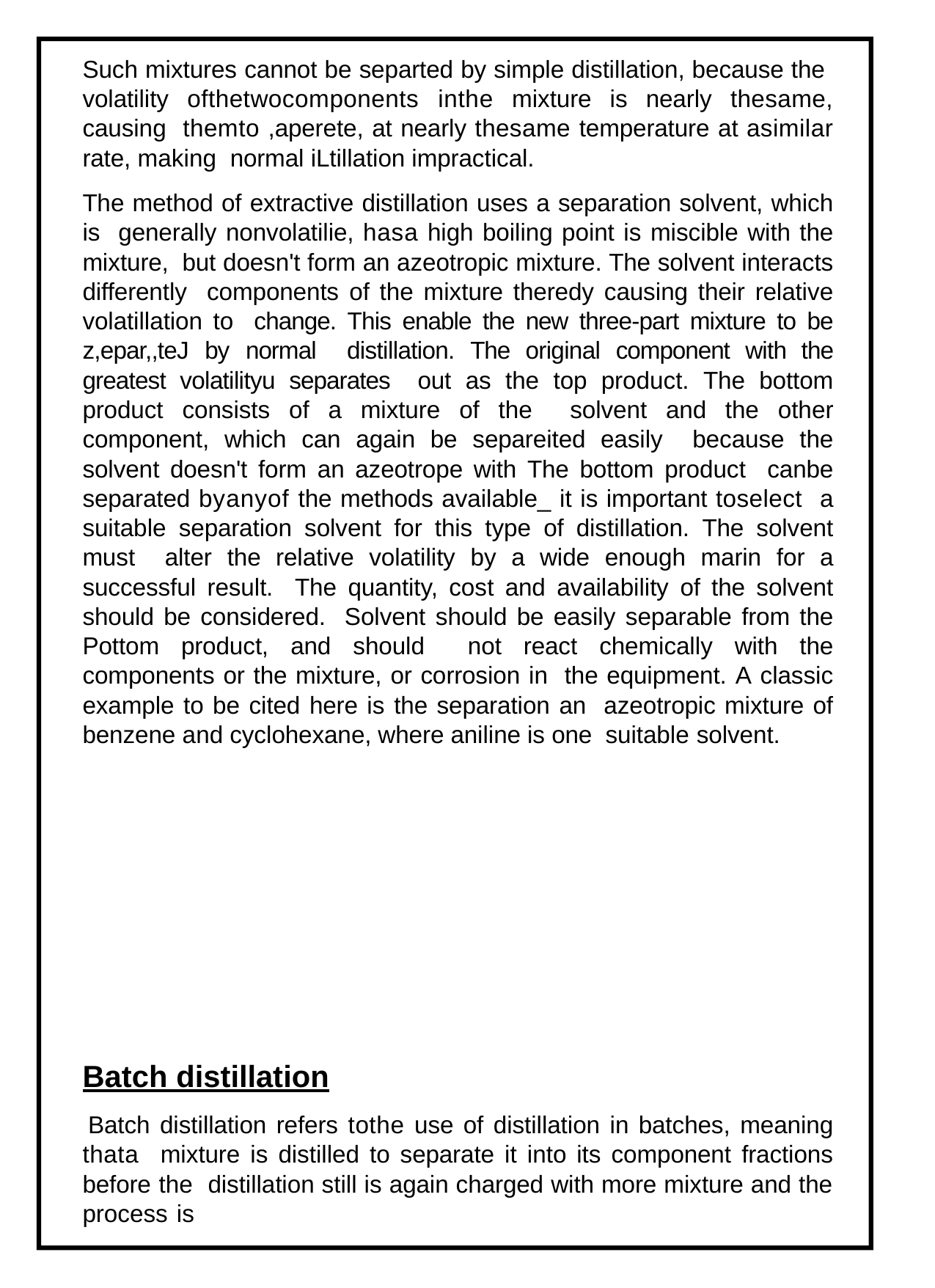

Such mixtures cannot be separted by simple distillation, because the  volatility ofthetwocomponents inthe mixture is nearly thesame, causing  themto ,aperete, at nearly thesame temperature at asimilar rate, making  normal iLtillation impractical.
The method of extractive distillation uses a separation solvent, which is  generally nonvolatilie, hasa high boiling point is miscible with the mixture,  but doesn't form an azeotropic mixture. The solvent interacts differently  components of the mixture theredy causing their relative volatillation to  change. This enable the new three-part mixture to be z,epar,,teJ by normal  distillation. The original component with the greatest volatilityu separates  out as the top product. The bottom product consists of a mixture of the  solvent and the other component, which can again be separeited easily  because the solvent doesn't form an azeotrope with The bottom product  canbe separated byanyof the methods available_ it is important toselect  a suitable separation solvent for this type of distillation. The solvent must  alter the relative volatility by a wide enough marin for a successful result.  The quantity, cost and availability of the solvent should be considered.  Solvent should be easily separable from the Pottom product, and should  not react chemically with the components or the mixture, or corrosion in  the equipment. A classic example to be cited here is the separation an  azeotropic mixture of benzene and cyclohexane, where aniline is one  suitable solvent.
Batch distillation
Batch distillation refers tothe use of distillation in batches, meaning thata  mixture is distilled to separate it into its component fractions before the  distillation still is again charged with more mixture and the process is